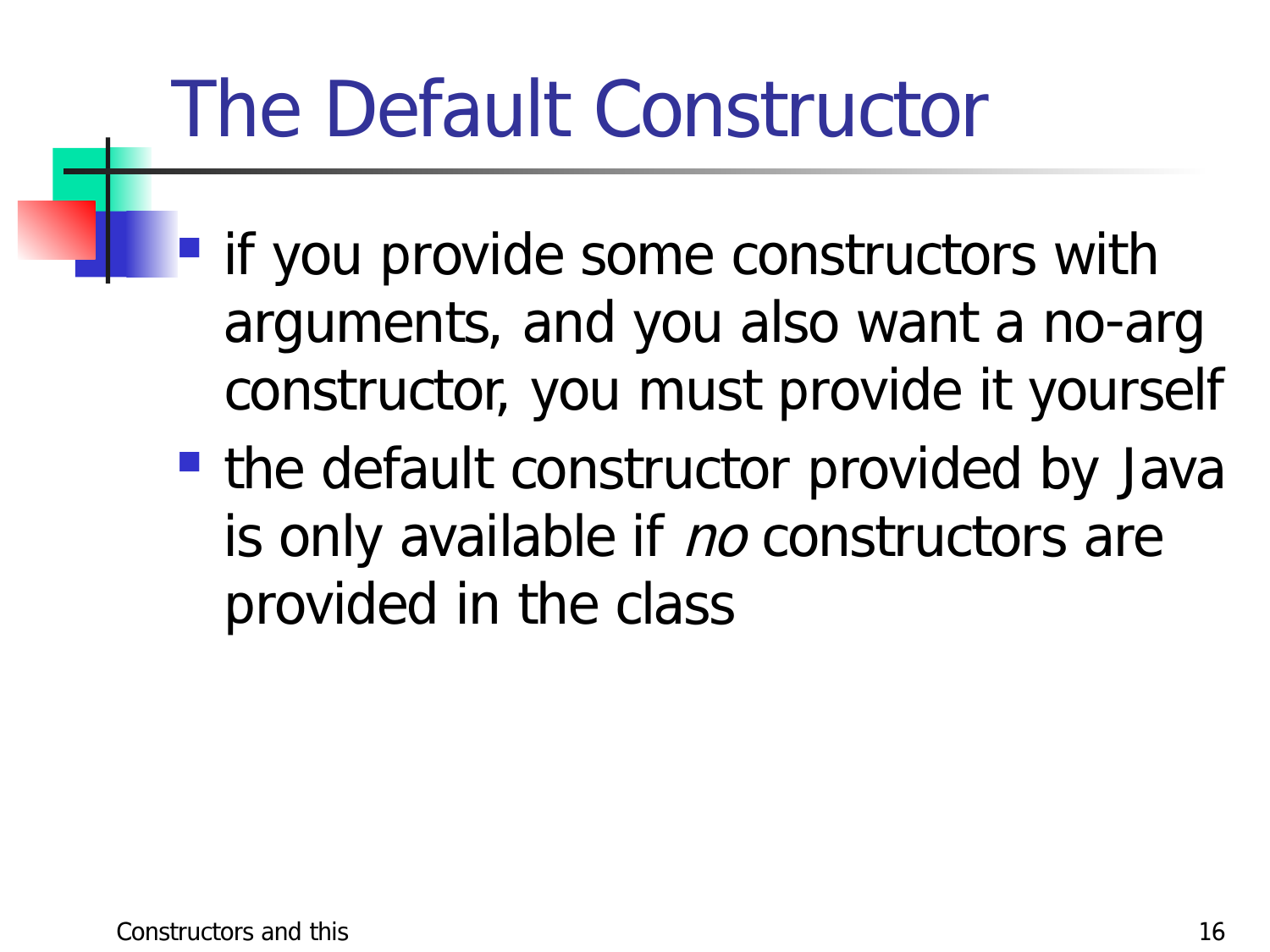

# The Default Constructor
if you provide some constructors with arguments, and you also want a no-arg constructor, you must provide it yourself
the default constructor provided by Java is only available if no constructors are provided in the class
Constructors and this
16